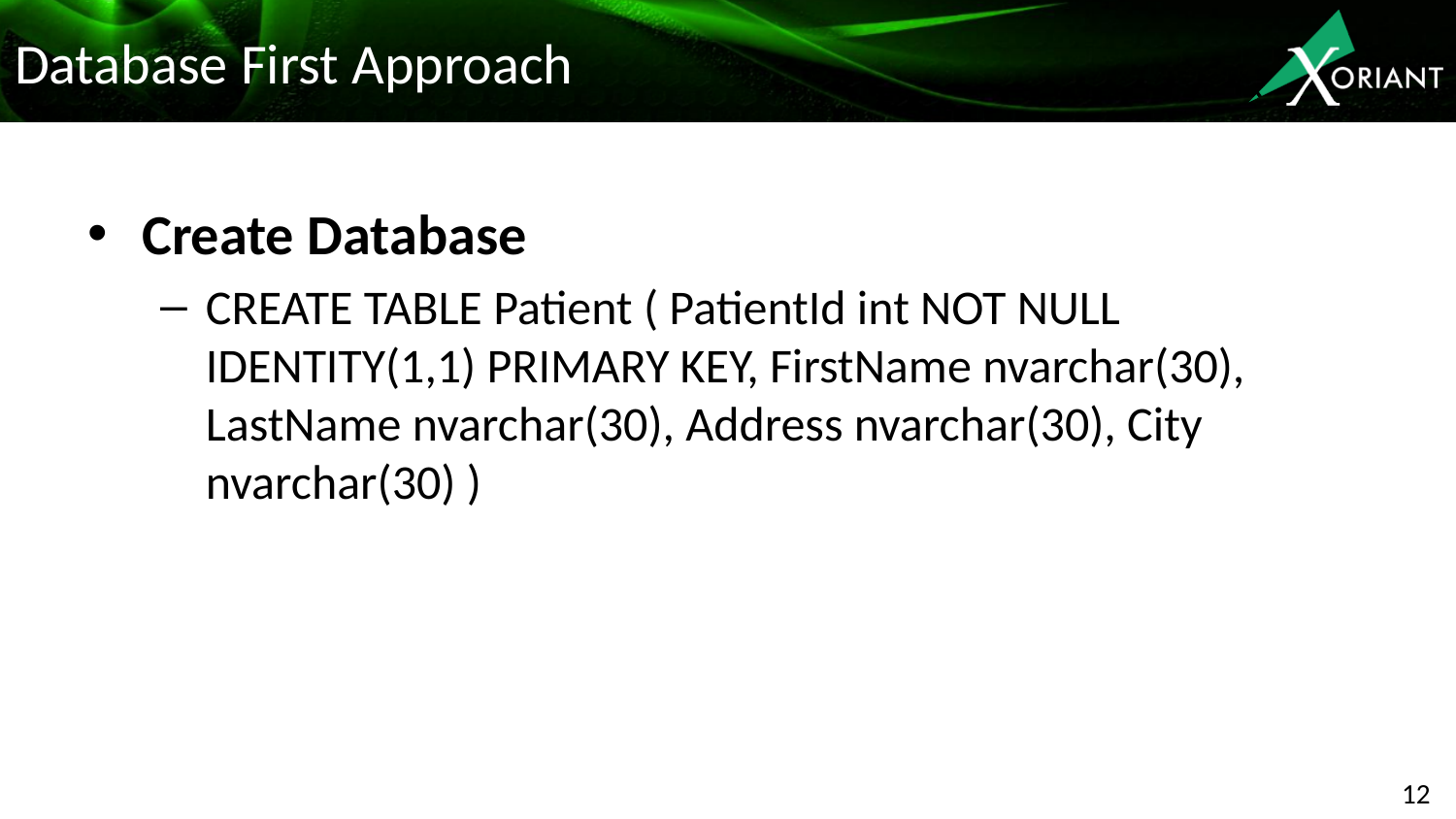

# Database First Approach
Create Database
CREATE TABLE Patient ( PatientId int NOT NULL IDENTITY(1,1) PRIMARY KEY, FirstName nvarchar(30), LastName nvarchar(30), Address nvarchar(30), City nvarchar(30) )
12